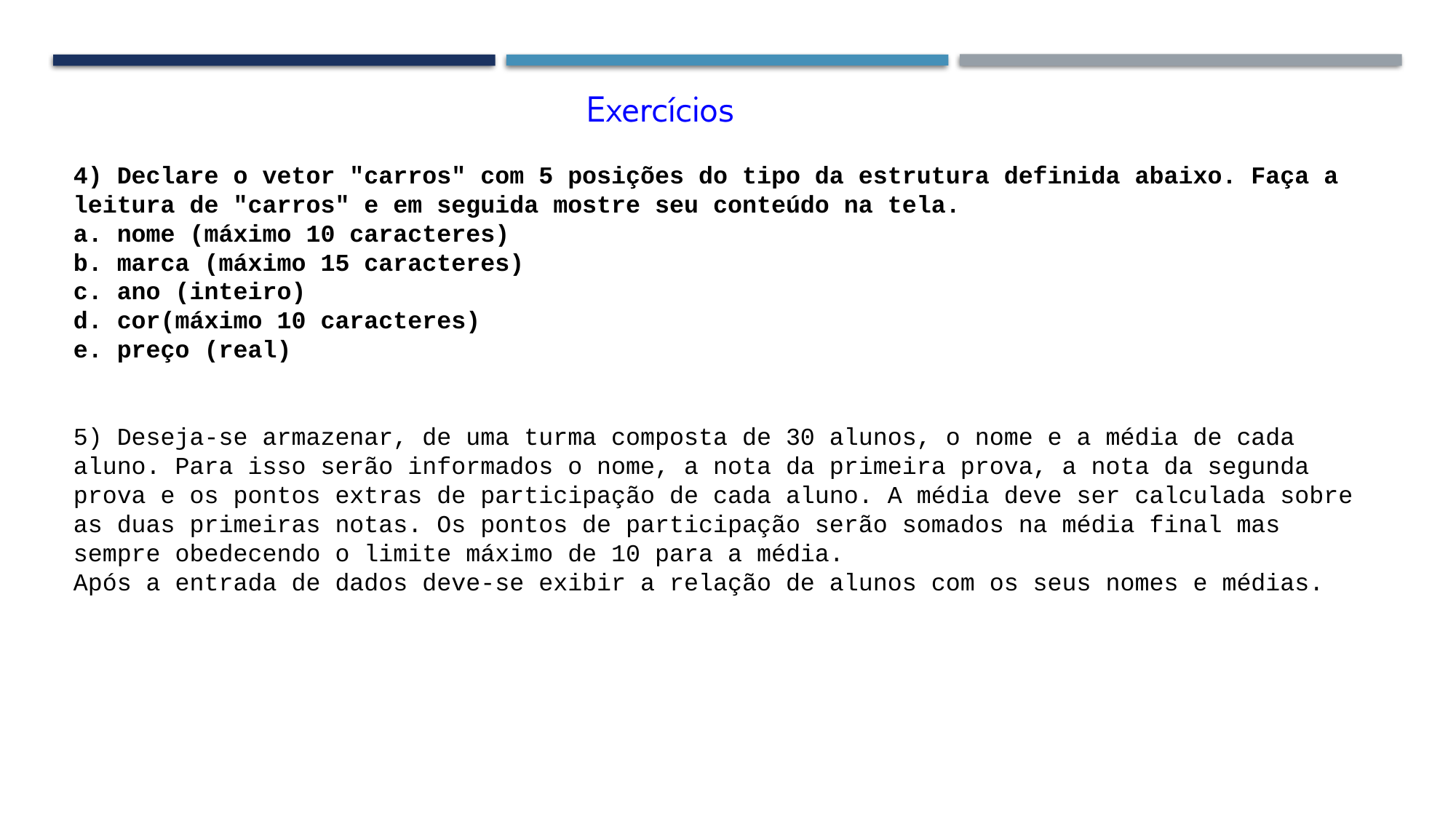

Exercícios
4) Declare o vetor "carros" com 5 posições do tipo da estrutura definida abaixo. Faça a leitura de "carros" e em seguida mostre seu conteúdo na tela. 
a. nome (máximo 10 caracteres) 
b. marca (máximo 15 caracteres) 
c. ano (inteiro) 
d. cor(máximo 10 caracteres) 
e. preço (real)

5) Deseja-se armazenar, de uma turma composta de 30 alunos, o nome e a média de cada aluno. Para isso serão informados o nome, a nota da primeira prova, a nota da segunda prova e os pontos extras de participação de cada aluno. A média deve ser calculada sobre as duas primeiras notas. Os pontos de participação serão somados na média final mas sempre obedecendo o limite máximo de 10 para a média.
Após a entrada de dados deve-se exibir a relação de alunos com os seus nomes e médias.